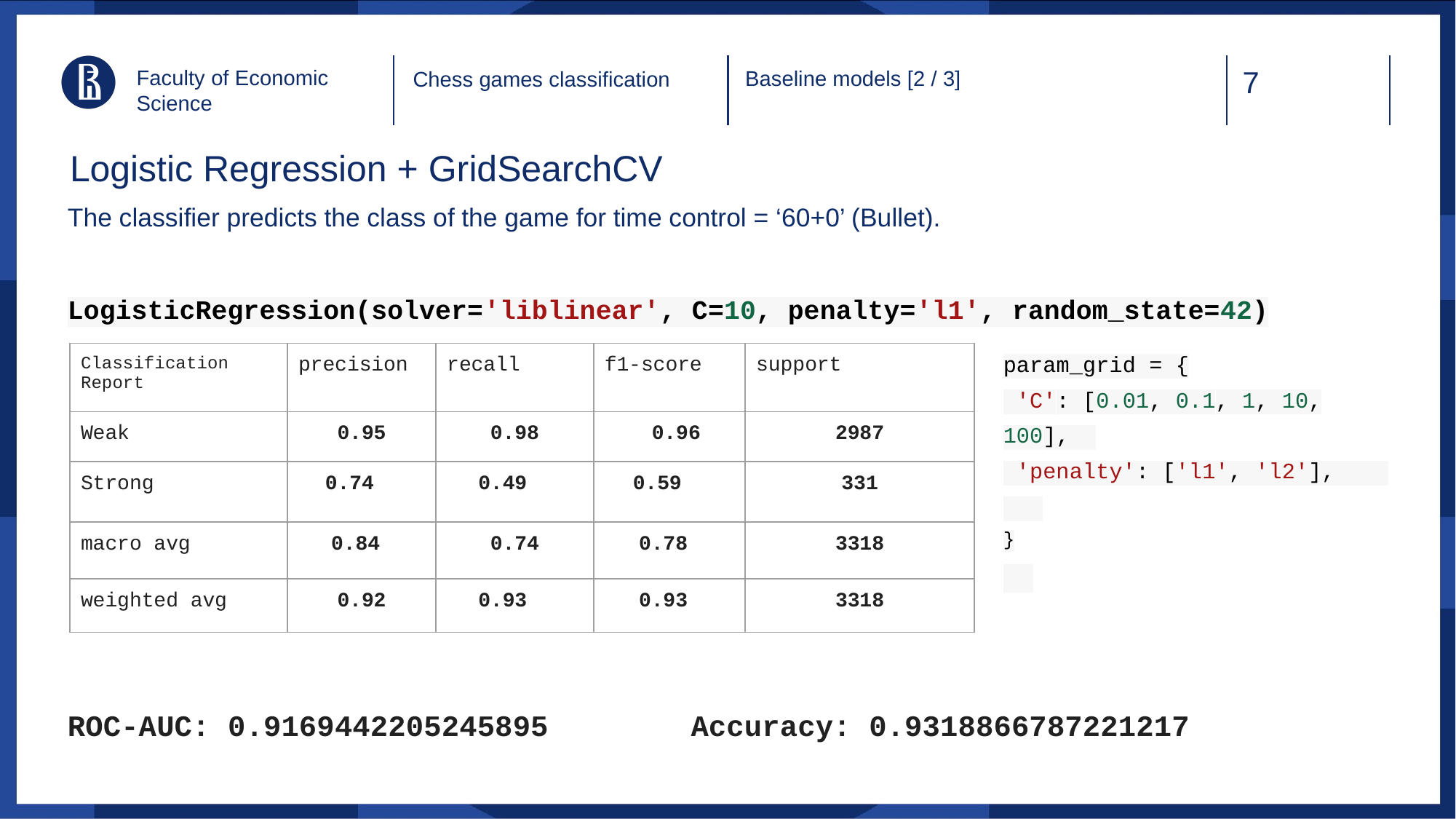

Faculty of Economic Science
Baseline models [2 / 3]
Chess games classification
# Logistic Regression + GridSearchCV
The classifier predicts the class of the game for time control = ‘60+0’ (Bullet).

LogisticRegression(solver='liblinear', C=10, penalty='l1', random_state=42)

ROC-AUC: 0.9169442205245895        Accuracy: 0.9318866787221217

param_grid = {
 'C': [0.01, 0.1, 1, 10, 100],
 'penalty': ['l1', 'l2'],
}

| Classification Report | precision | recall | f1-score | support |
| --- | --- | --- | --- | --- |
| Weak | 0.95 | 0.98 | 0.96 | 2987 |
| Strong | 0.74 | 0.49 | 0.59 | 331 |
| macro avg | 0.84 | 0.74 | 0.78 | 3318 |
| weighted avg | 0.92 | 0.93 | 0.93 | 3318 |